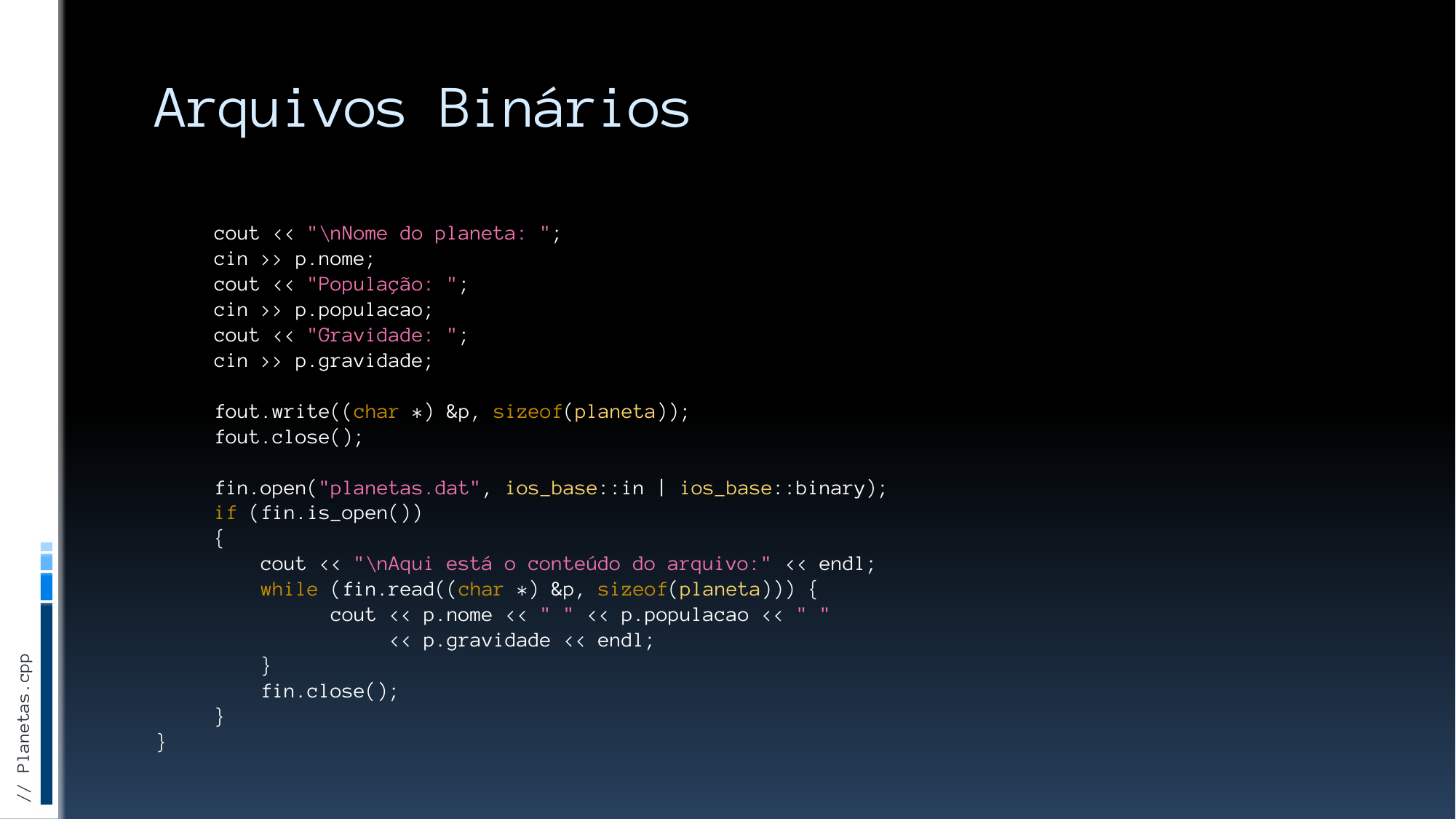

# Arquivos Binários
     cout << "\nNome do planeta: ";
     cin >> p.nome;
     cout << "População: ";
     cin >> p.populacao;
     cout << "Gravidade: ";
     cin >> p.gravidade;

     fout.write((char *) &p, sizeof(planeta));
     fout.close();

     fin.open("planetas.dat", ios_base::in | ios_base::binary);
     if (fin.is_open())
     {
         cout << "\nAqui está o conteúdo do arquivo:" << endl;
         while (fin.read((char *) &p, sizeof(planeta))) {
               cout << p.nome << " " << p.populacao << " "
                    << p.gravidade << endl;
         }
         fin.close();
     }
}
// Planetas.cpp